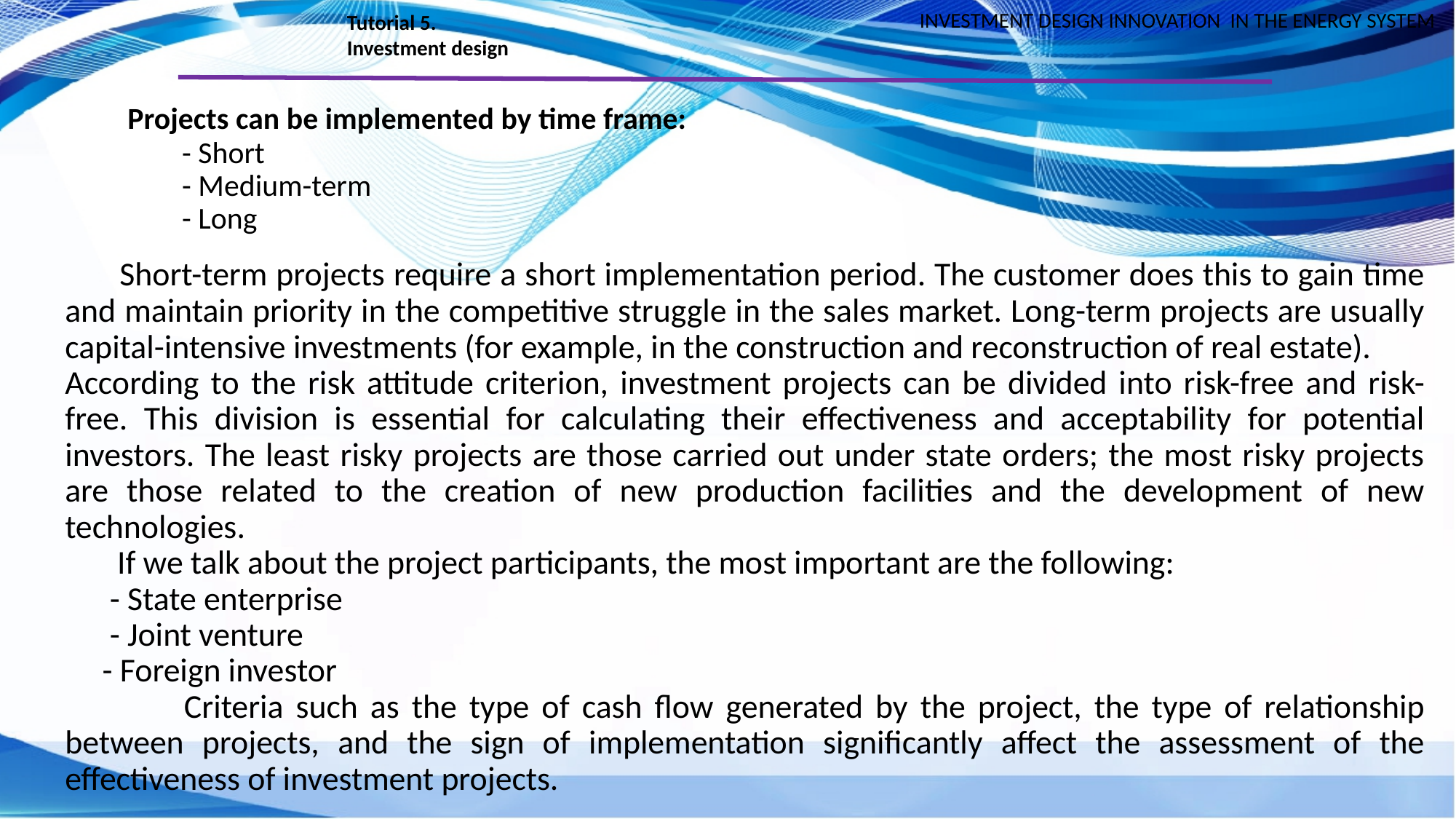

INVESTMENT DESIGN INNOVATION  IN THE ENERGY SYSTEM
Tutorial 5.
Investment design
       Projects can be implemented by time frame:
	- Short
	- Medium-term
	- Long
      Short-term projects require a short implementation period. The customer does this to gain time and maintain priority in the competitive struggle in the sales market. Long-term projects are usually capital-intensive investments (for example, in the construction and reconstruction of real estate).
According to the risk attitude criterion, investment projects can be divided into risk-free and risk-free. This division is essential for calculating their effectiveness and acceptability for potential investors. The least risky projects are those carried out under state orders; the most risky projects are those related to the creation of new production facilities and the development of new technologies.
       If we talk about the project participants, the most important are the following:
      - State enterprise
      - Joint venture
     - Foreign investor
          Criteria such as the type of cash flow generated by the project, the type of relationship between projects, and the sign of implementation significantly affect the assessment of the effectiveness of investment projects.